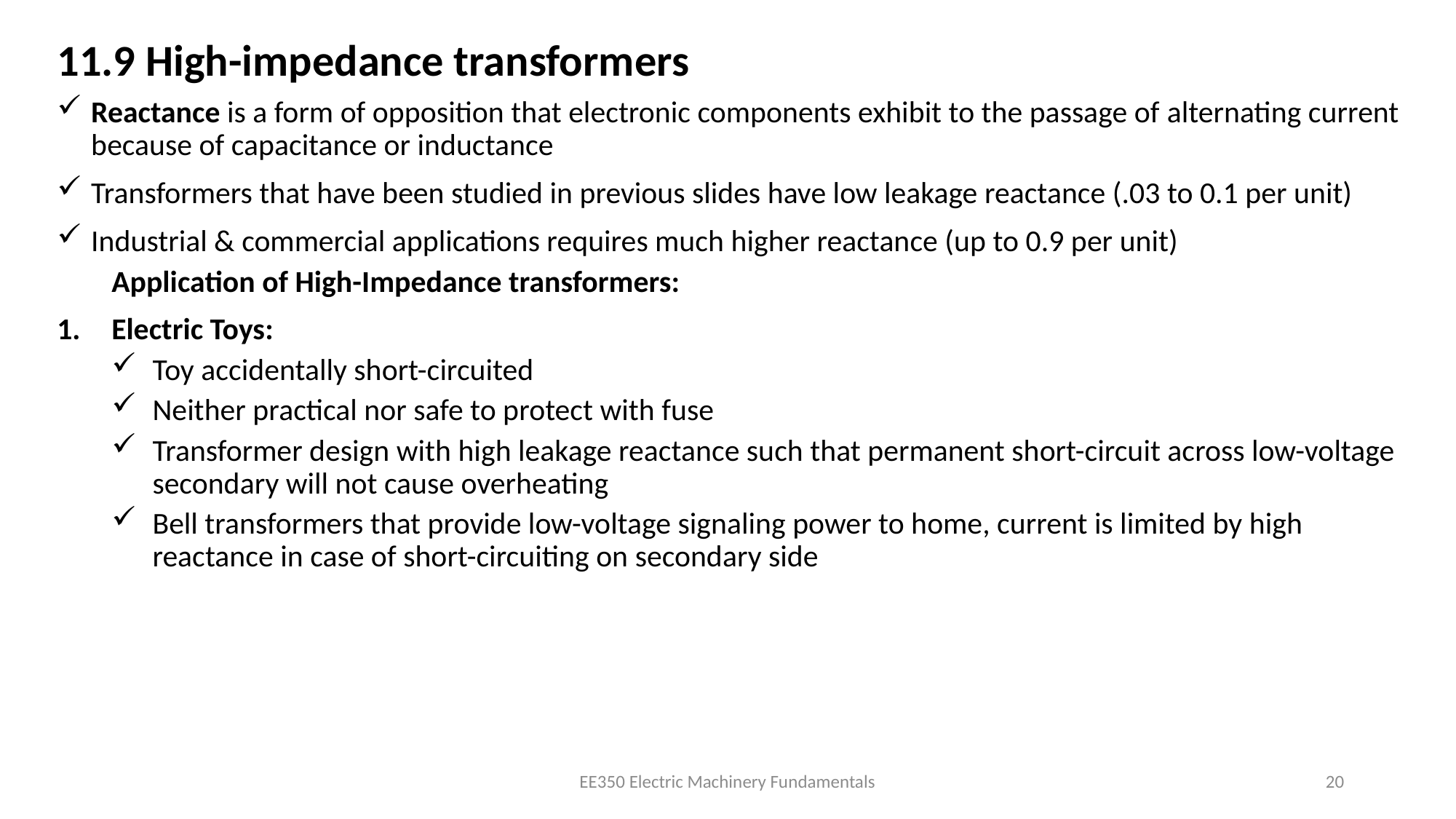

# 11.9 High-impedance transformers
Reactance is a form of opposition that electronic components exhibit to the passage of alternating current because of capacitance or inductance
Transformers that have been studied in previous slides have low leakage reactance (.03 to 0.1 per unit)
Industrial & commercial applications requires much higher reactance (up to 0.9 per unit)
Application of High-Impedance transformers:
Electric Toys:
Toy accidentally short-circuited
Neither practical nor safe to protect with fuse
Transformer design with high leakage reactance such that permanent short-circuit across low-voltage secondary will not cause overheating
Bell transformers that provide low-voltage signaling power to home, current is limited by high reactance in case of short-circuiting on secondary side
EE350 Electric Machinery Fundamentals
20